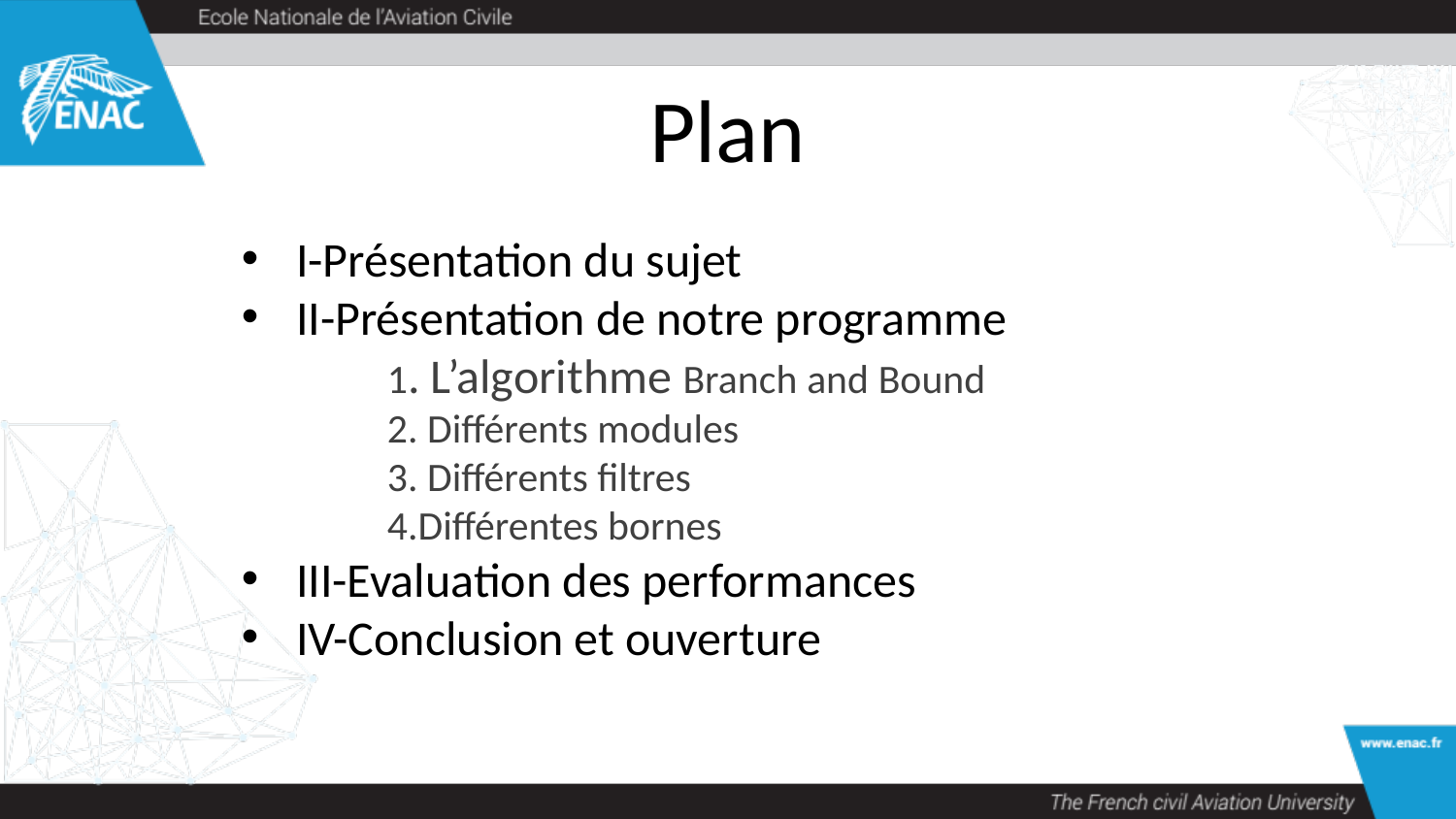

# Plan
I-Présentation du sujet
II-Présentation de notre programme
	1. L’algorithme Branch and Bound
	2. Différents modules
	3. Différents filtres
	4.Différentes bornes
III-Evaluation des performances
IV-Conclusion et ouverture